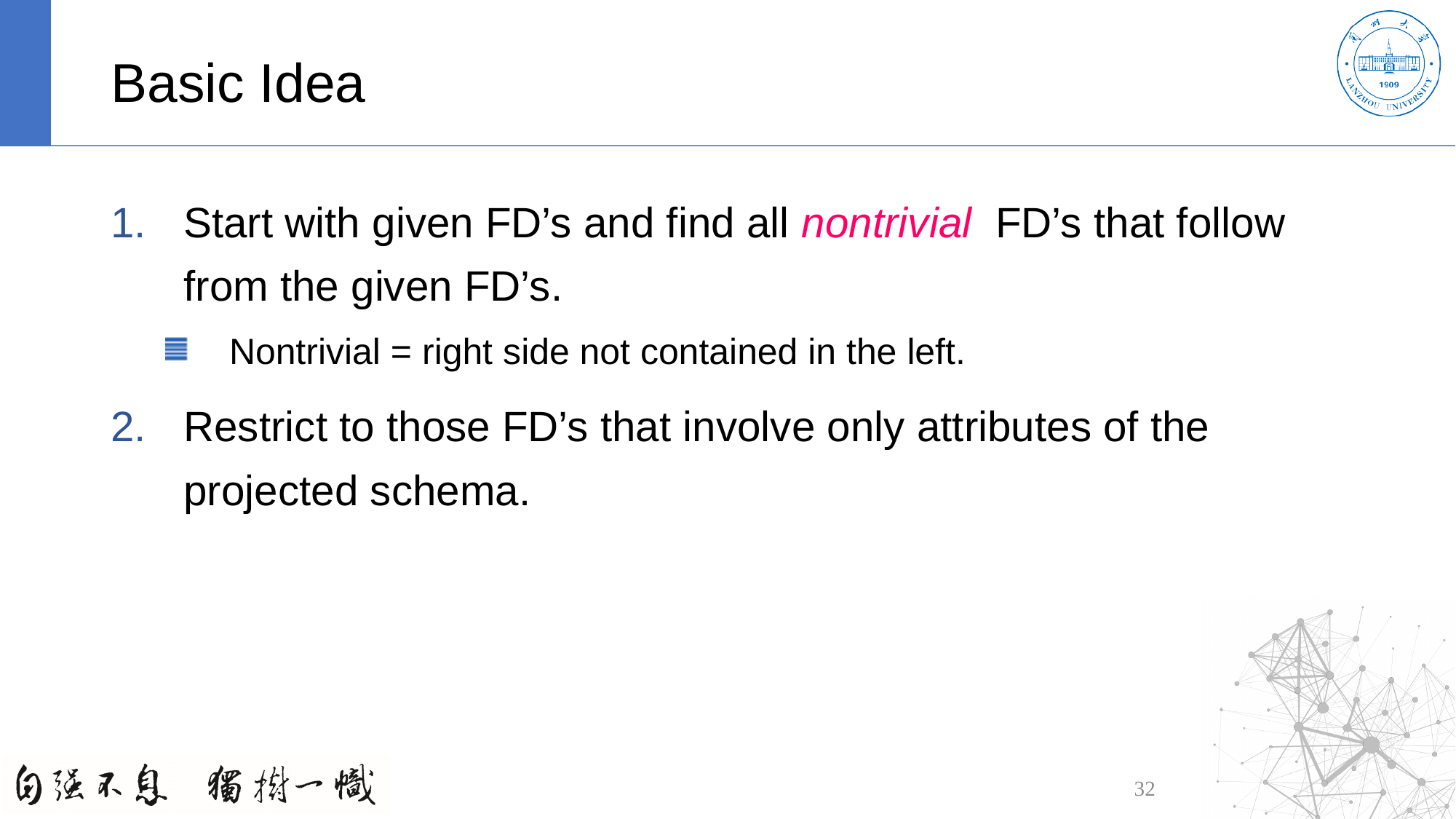

# Basic Idea
Start with given FD’s and find all nontrivial  FD’s that follow from the given FD’s.
Nontrivial = right side not contained in the left.
Restrict to those FD’s that involve only attributes of the projected schema.
32